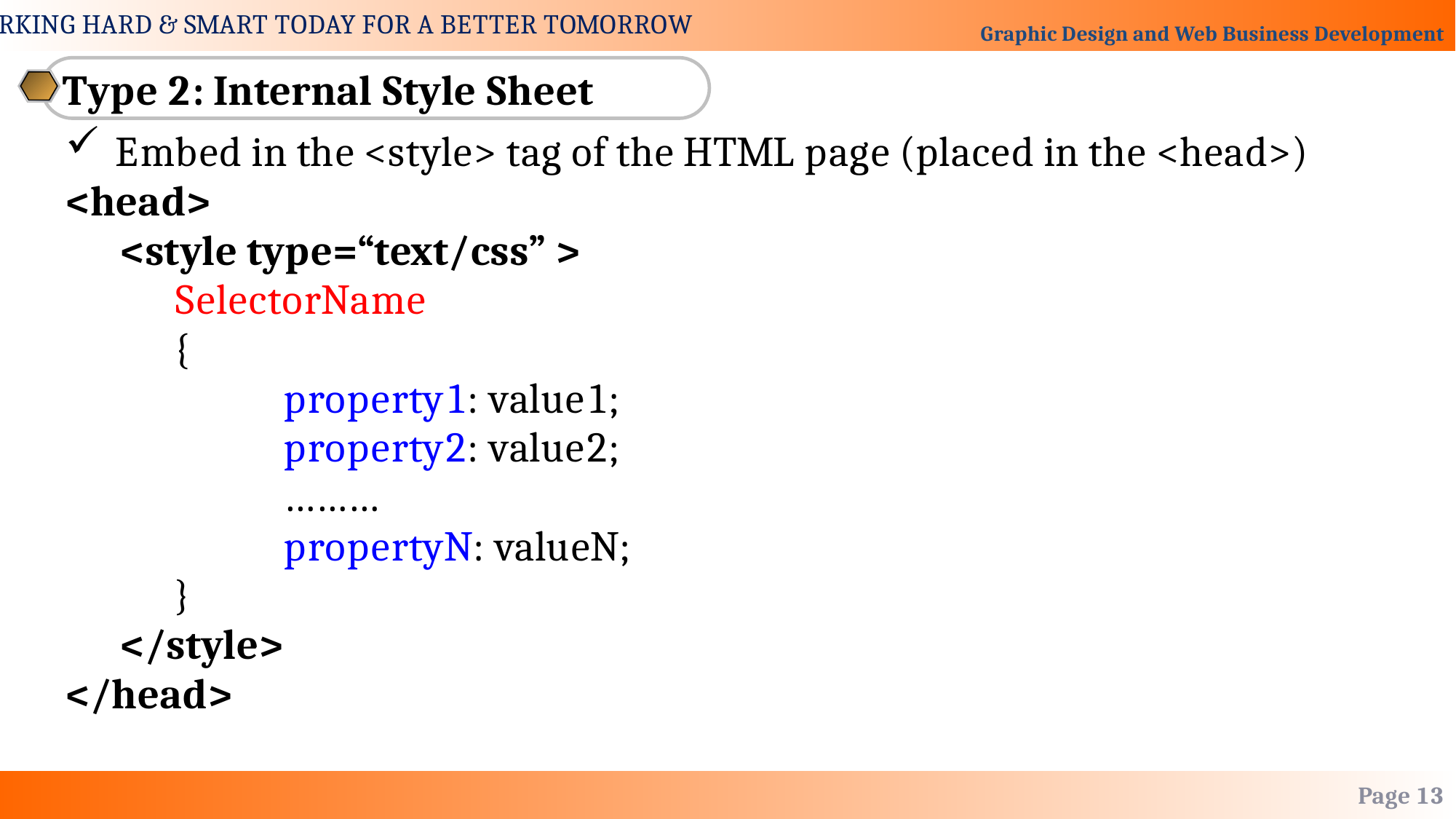

Type 2: Internal Style Sheet

 Embed in the <style> tag of the HTML page (placed in the <head>)
<head>
<style type=“text/css” >
SelectorName
{
	property1: value1;
	property2: value2;
	………
	propertyN: valueN;
}
</style>
</head>

Page 13